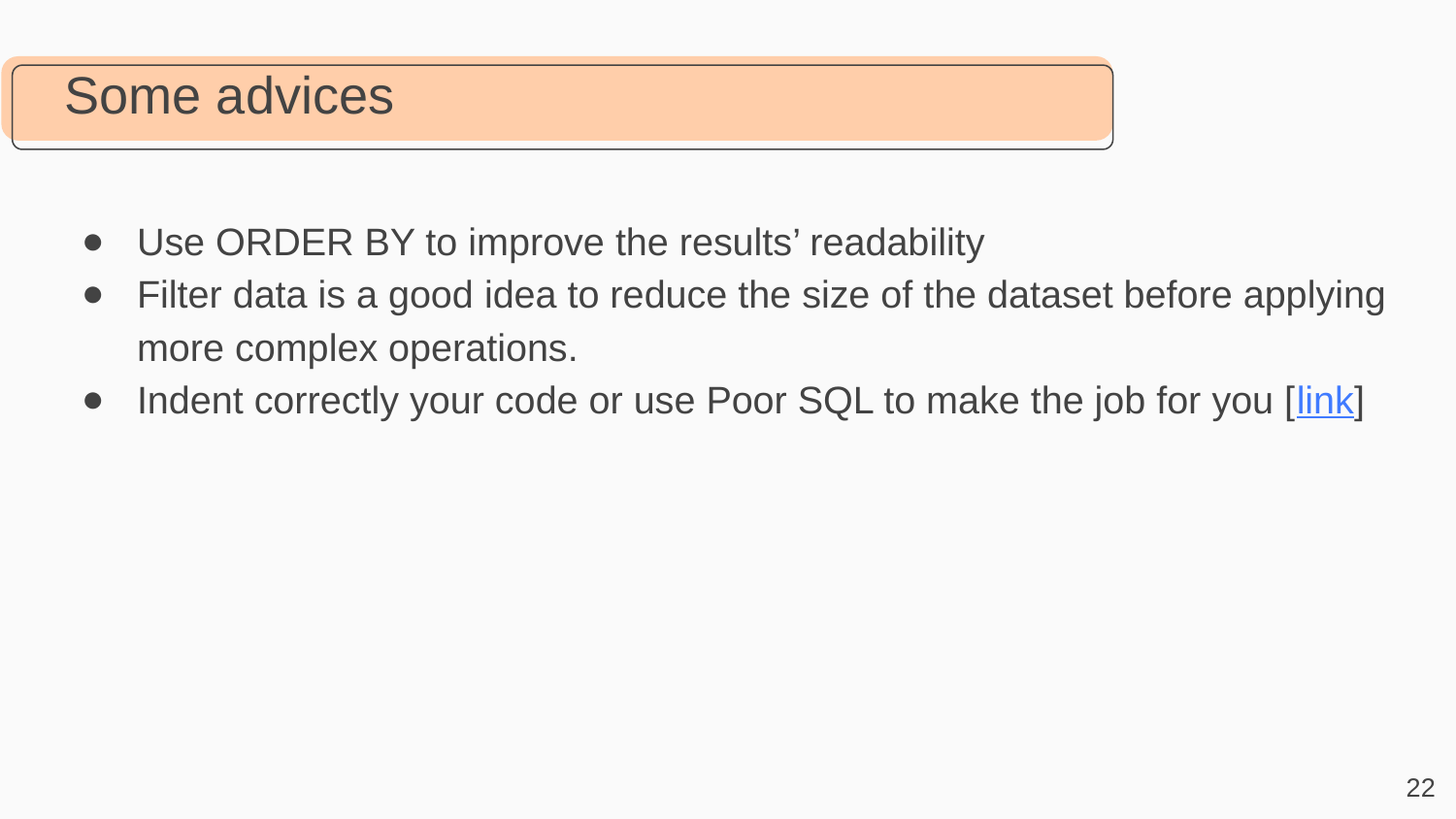

Some advices
Use ORDER BY to improve the results’ readability
Filter data is a good idea to reduce the size of the dataset before applying more complex operations.
Indent correctly your code or use Poor SQL to make the job for you [link]
22